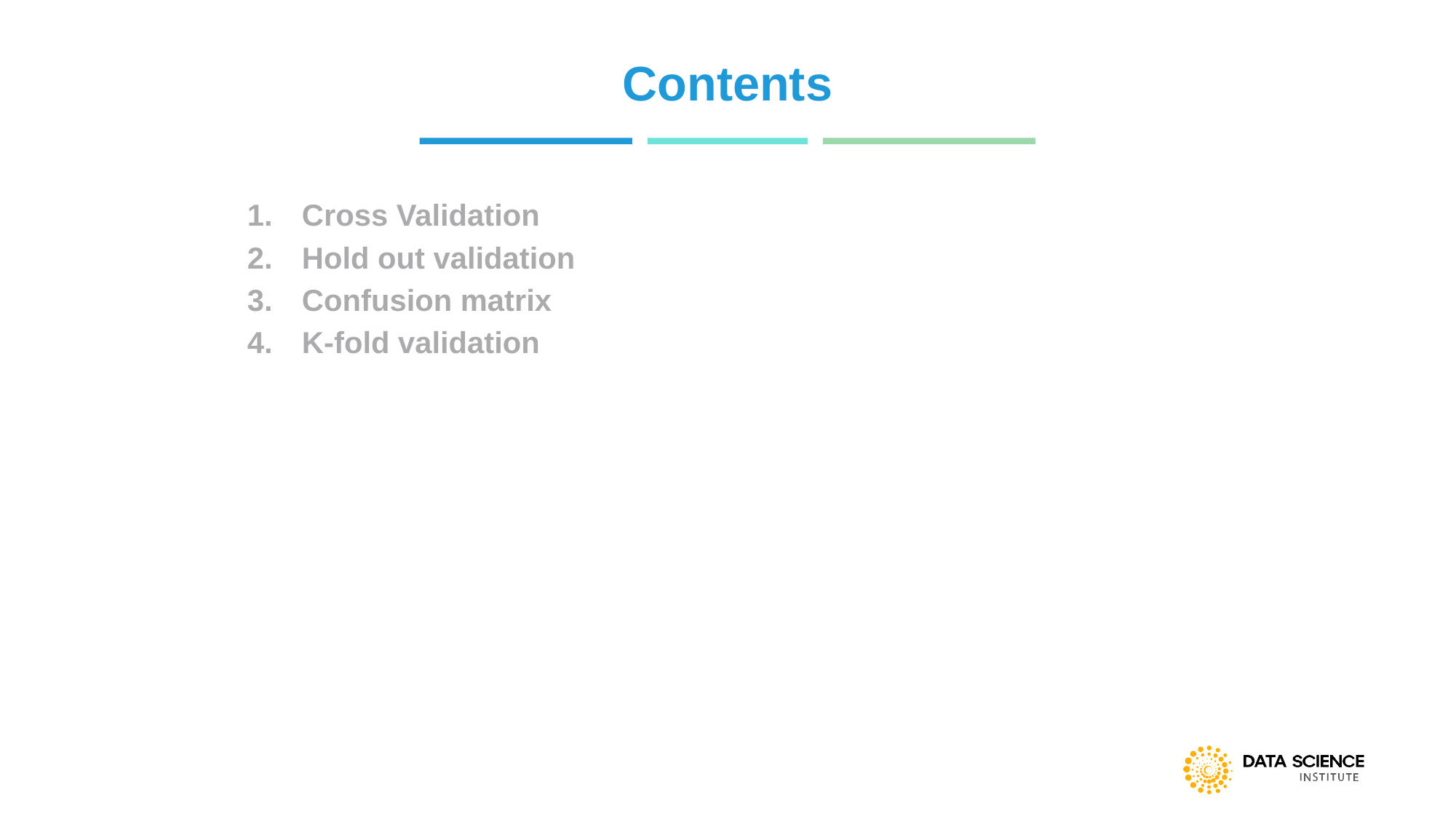

Contents

Cross Validation
Hold out validation
Confusion matrix
K-fold validation